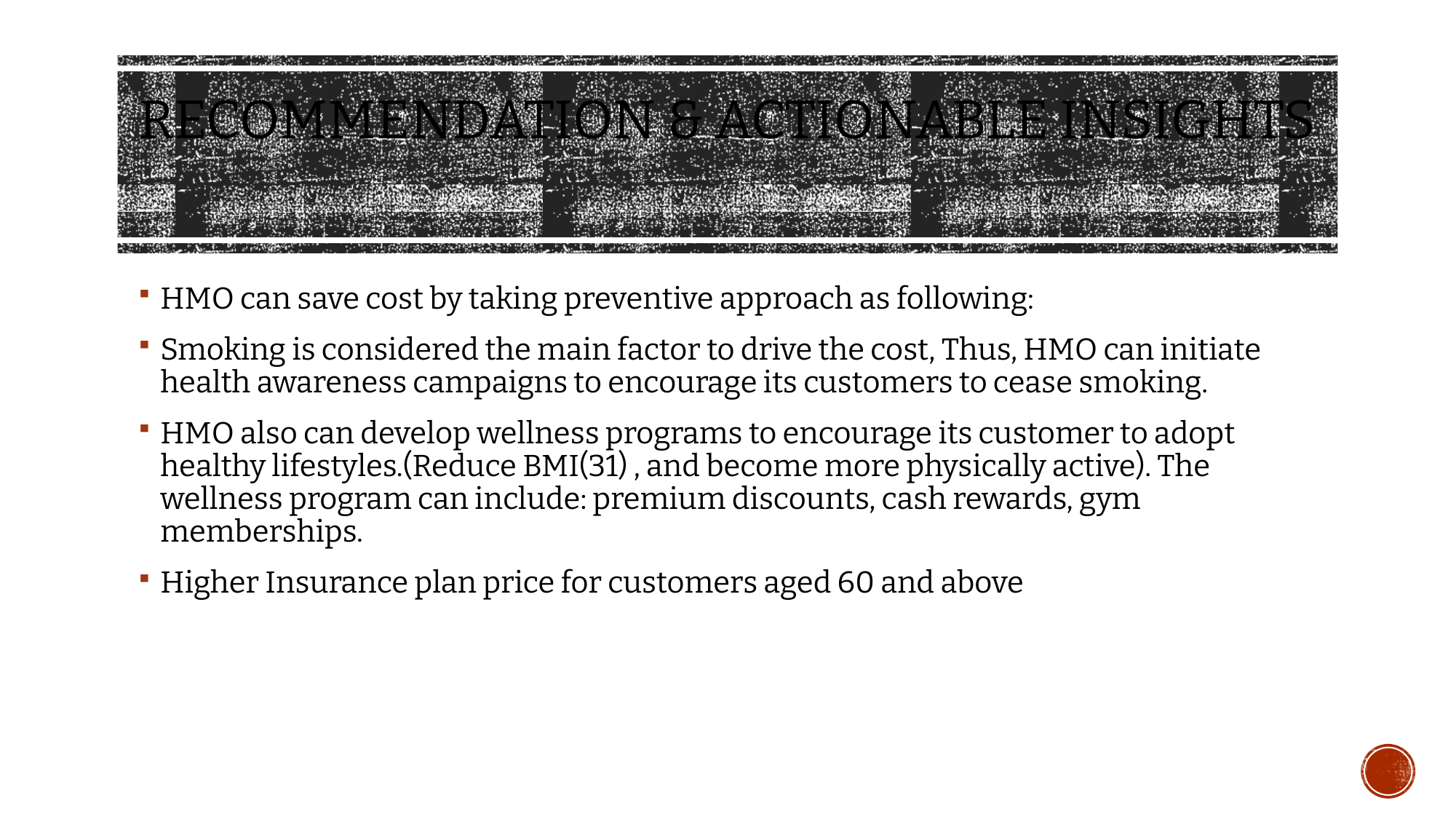

# Recommendation & Actionable Insights

HMO can save cost by taking preventive approach as following:
Smoking is considered the main factor to drive the cost, Thus, HMO can initiate health awareness campaigns to encourage its customers to cease smoking.
HMO also can develop wellness programs to encourage its customer to adopt healthy lifestyles.(Reduce BMI(31) , and become more physically active). The wellness program can include: premium discounts, cash rewards, gym memberships.
Higher Insurance plan price for customers aged 60 and above